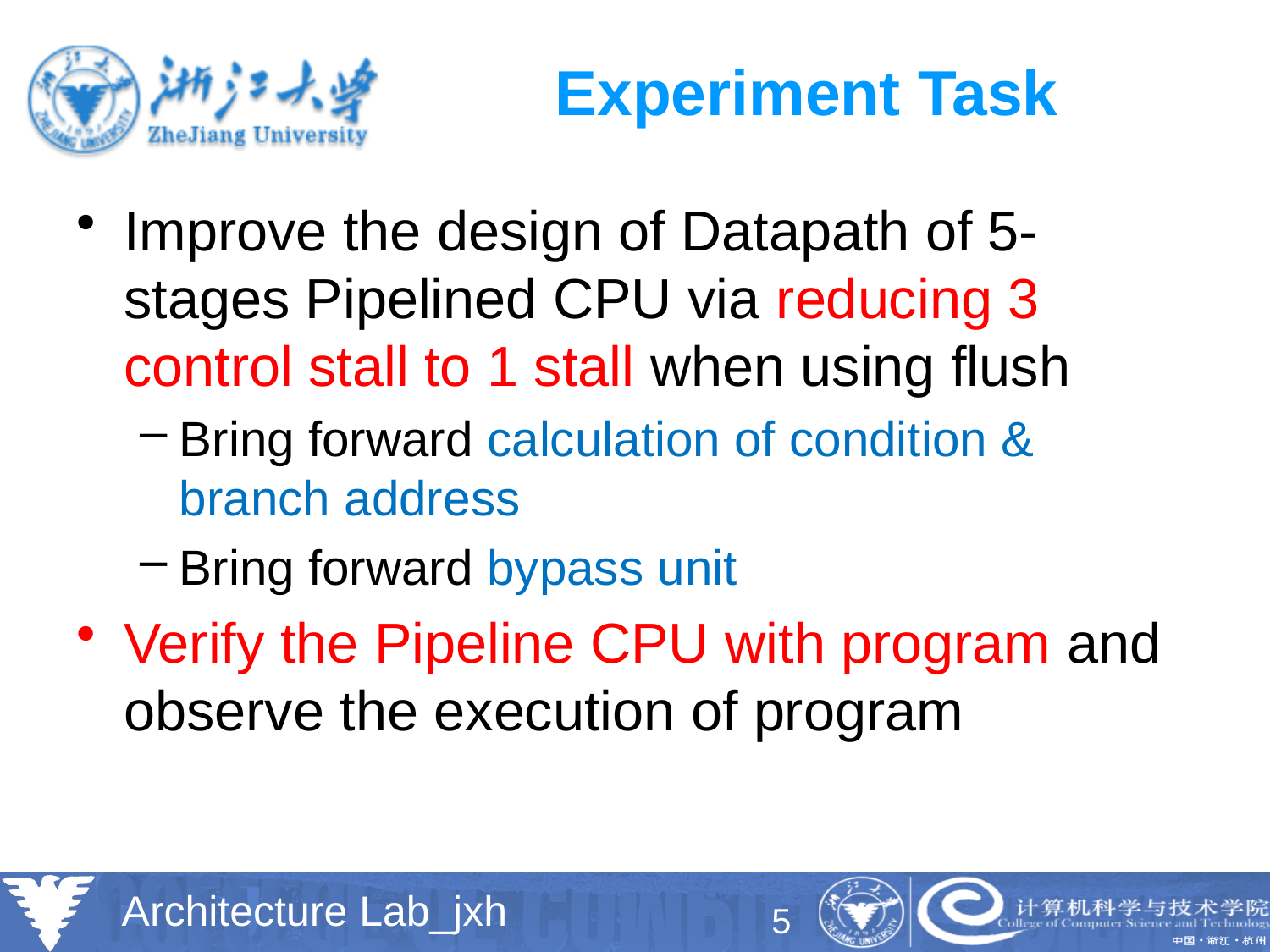

# Experiment Task
Improve the design of Datapath of 5-stages Pipelined CPU via reducing 3 control stall to 1 stall when using flush
Bring forward calculation of condition & branch address
Bring forward bypass unit
Verify the Pipeline CPU with program and observe the execution of program